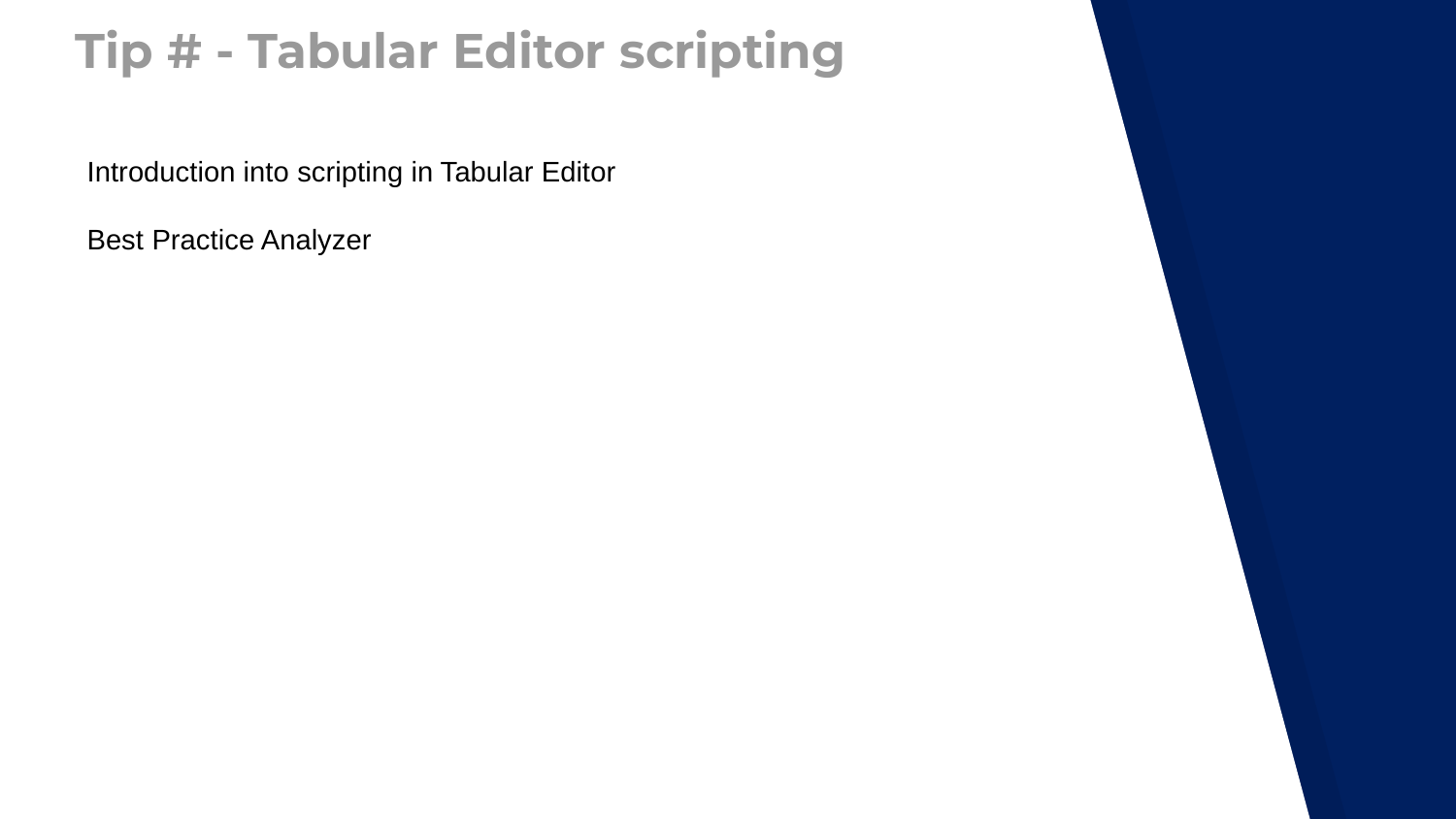

# Tip # - Tabular Editor scripting
Introduction into scripting in Tabular Editor

Best Practice Analyzer